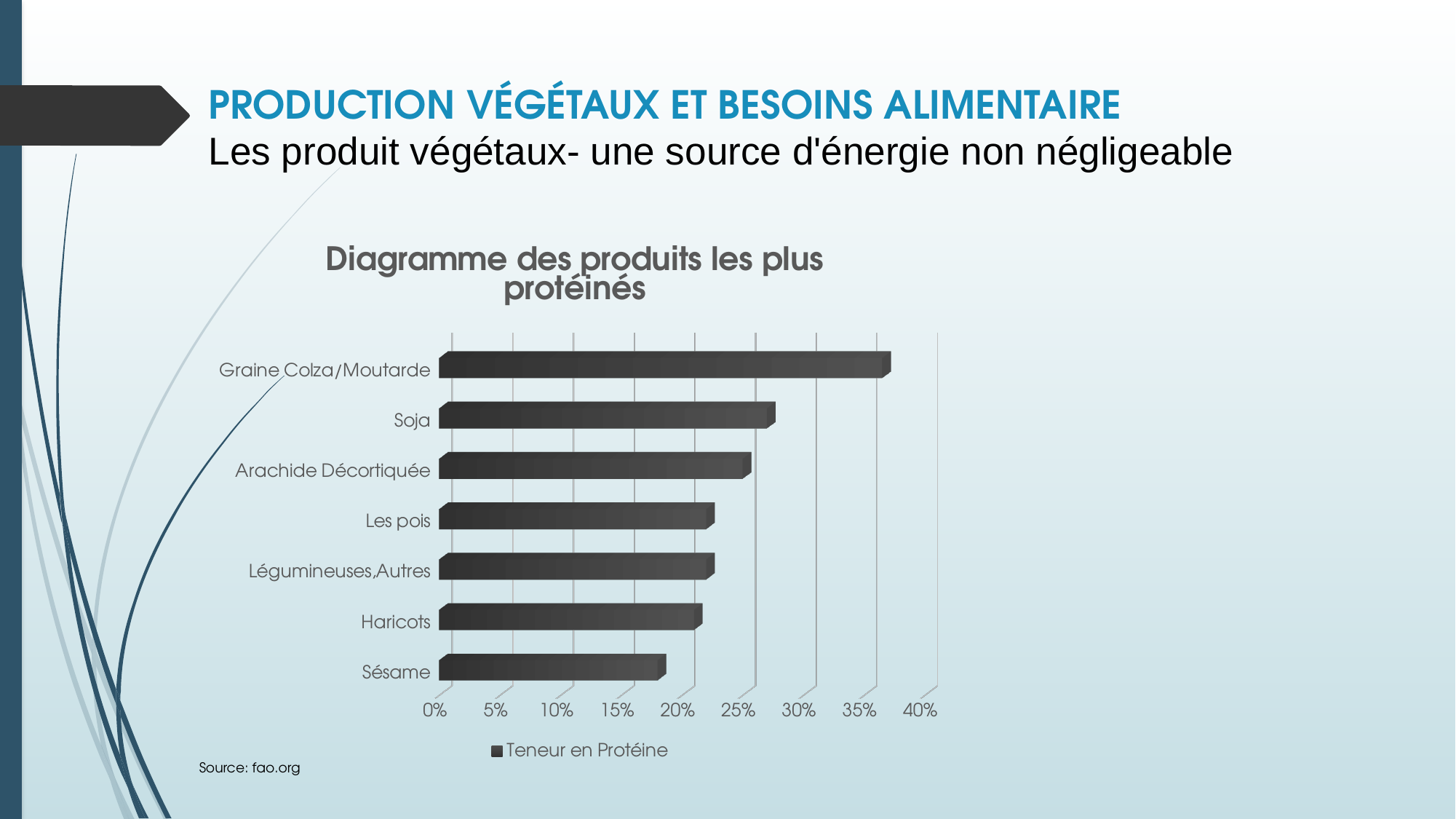

# PRODUCTION VÉGÉTAUX ET BESOINS ALIMENTAIRE Les produit végétaux- une source d'énergie non négligeable

[unsupported chart]

Source: fao.org